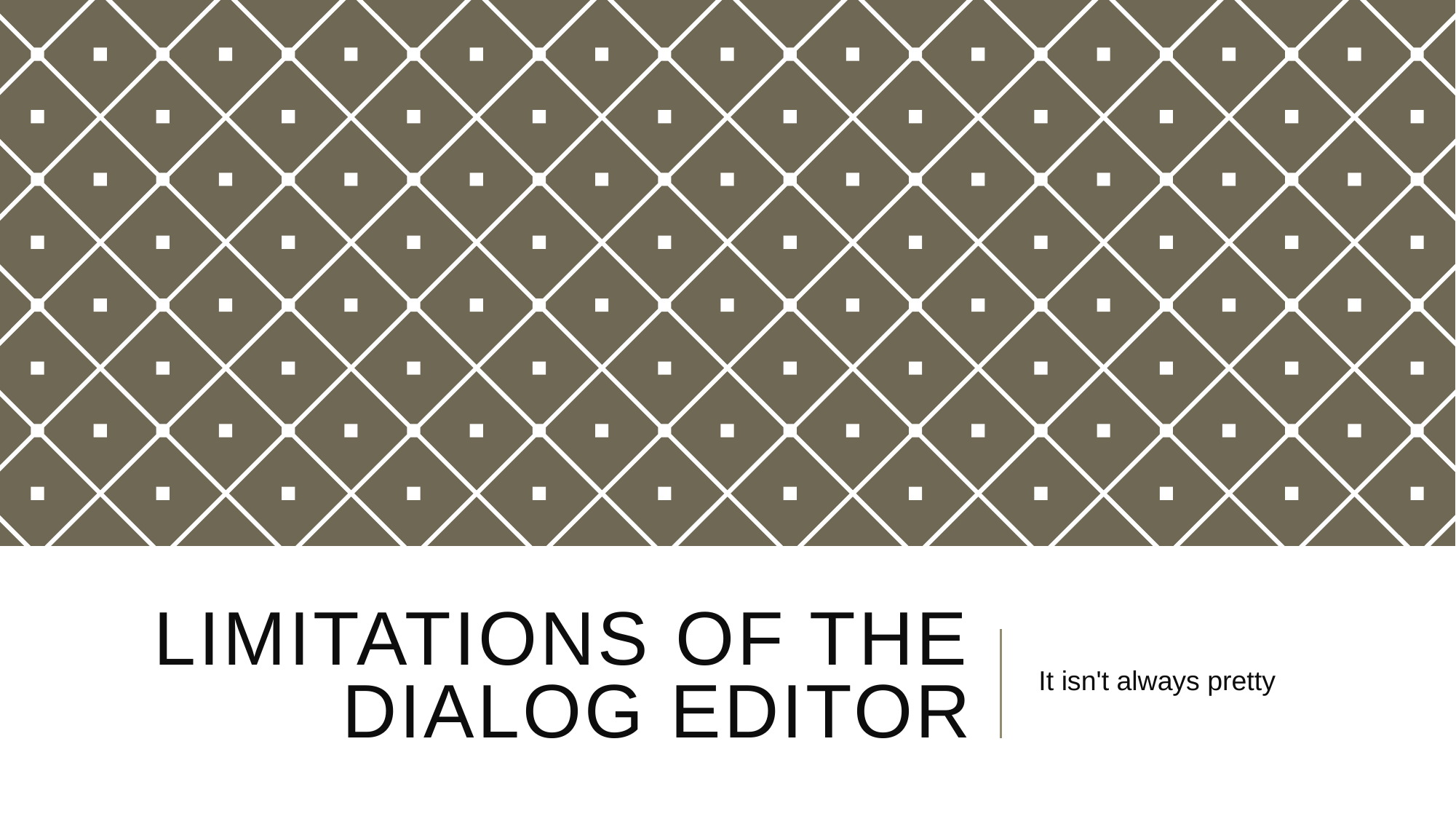

# Limitations of the dialog editor
It isn't always pretty